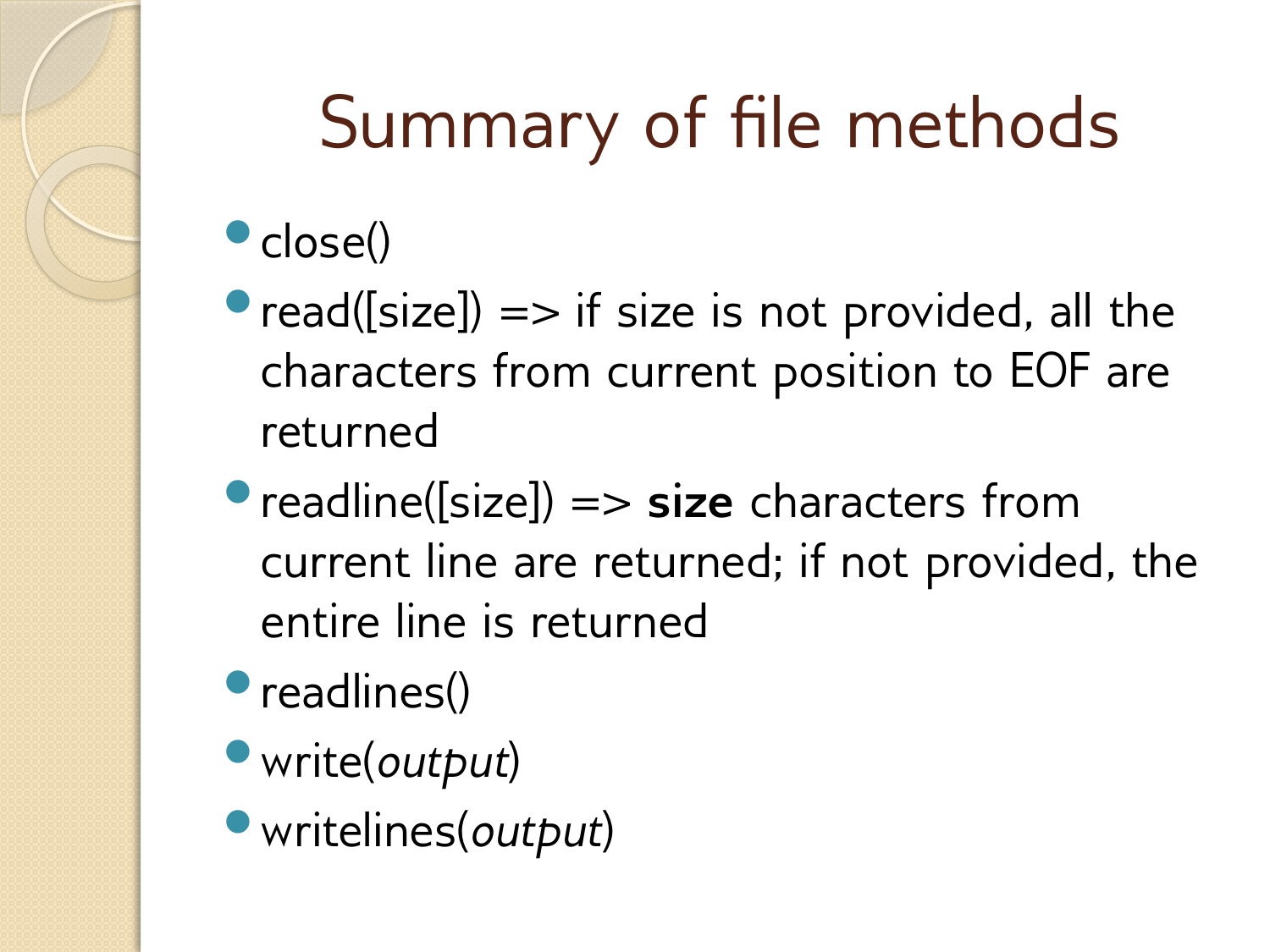

# Summary of file methods
close()
read([size]) => if size is not provided, all the characters from current position to EOF are returned
readline([size]) => size characters from current line are returned; if not provided, the entire line is returned
readlines()
write(output)
writelines(output)